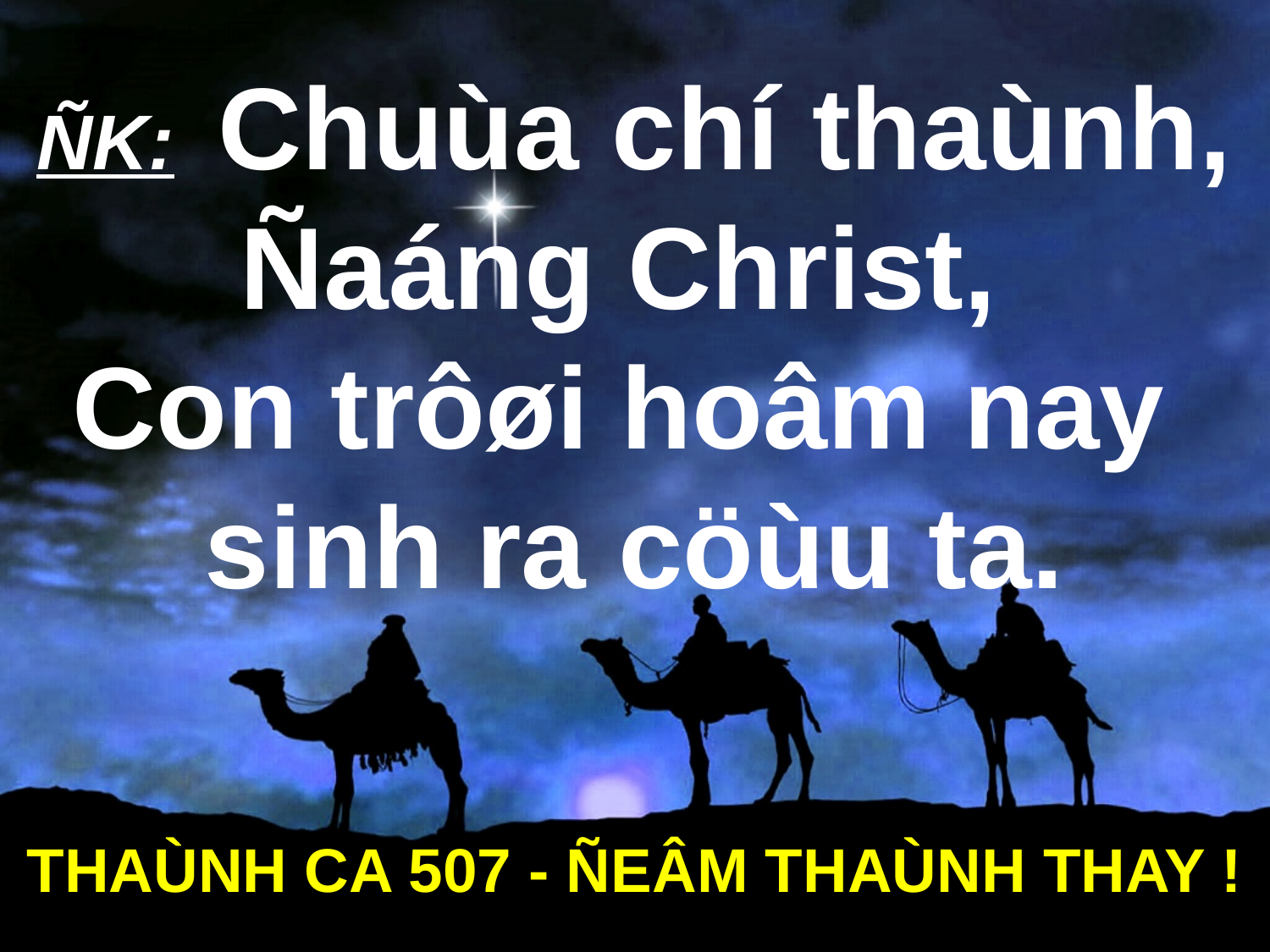

ÑK:  Chuùa chí thaùnh, Ñaáng Christ,
Con trôøi hoâm nay
sinh ra cöùu ta.
THAÙNH CA 507 - ÑEÂM THAÙNH THAY !